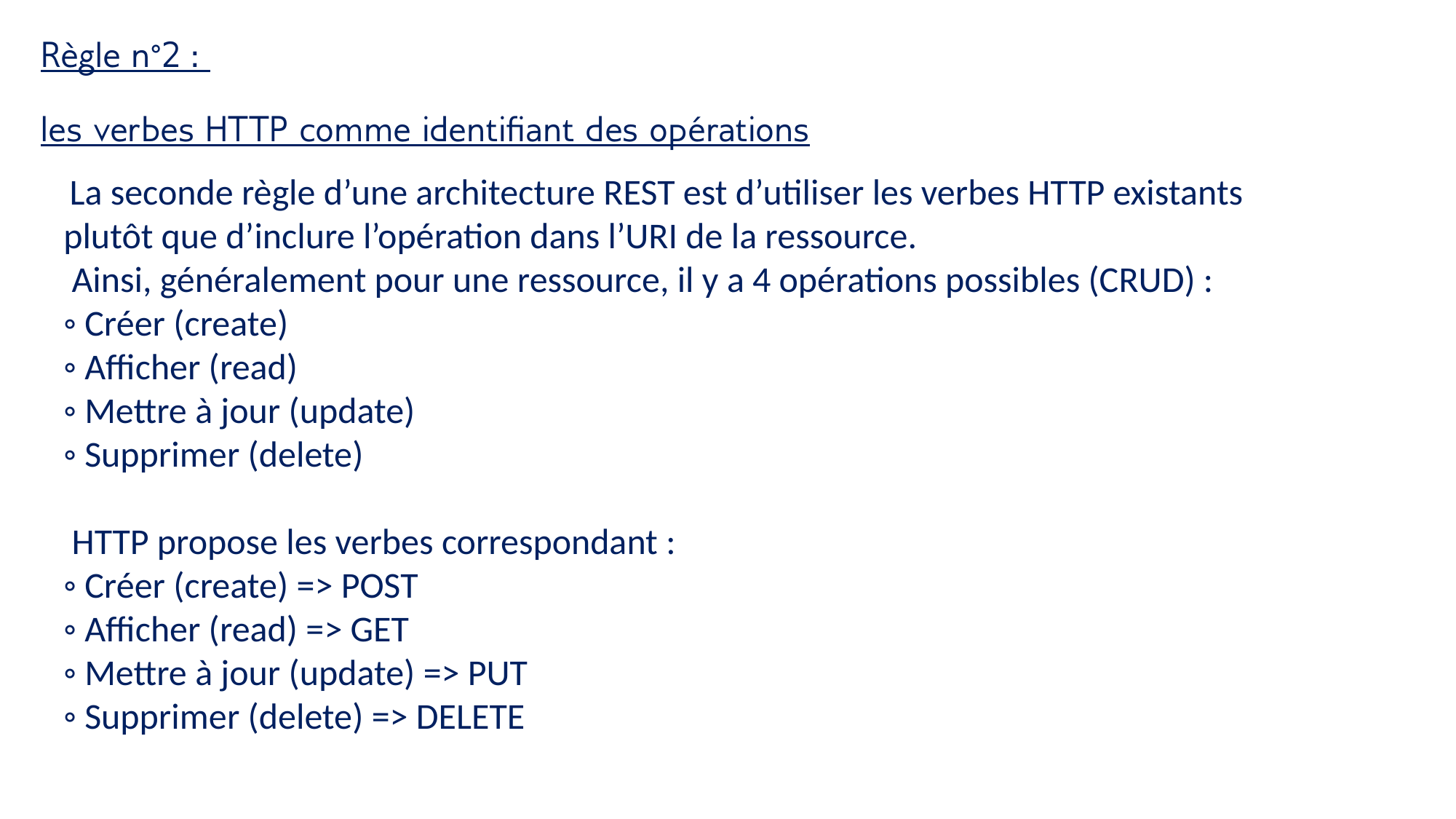

Règle n°2 :
les verbes HTTP comme identifiant des opérations
 La seconde règle d’une architecture REST est d’utiliser les verbes HTTP existants plutôt que d’inclure l’opération dans l’URI de la ressource.
 Ainsi, généralement pour une ressource, il y a 4 opérations possibles (CRUD) :
◦ Créer (create)
◦ Afficher (read)
◦ Mettre à jour (update)
◦ Supprimer (delete)

 HTTP propose les verbes correspondant :
◦ Créer (create) => POST
◦ Afficher (read) => GET
◦ Mettre à jour (update) => PUT
◦ Supprimer (delete) => DELETE